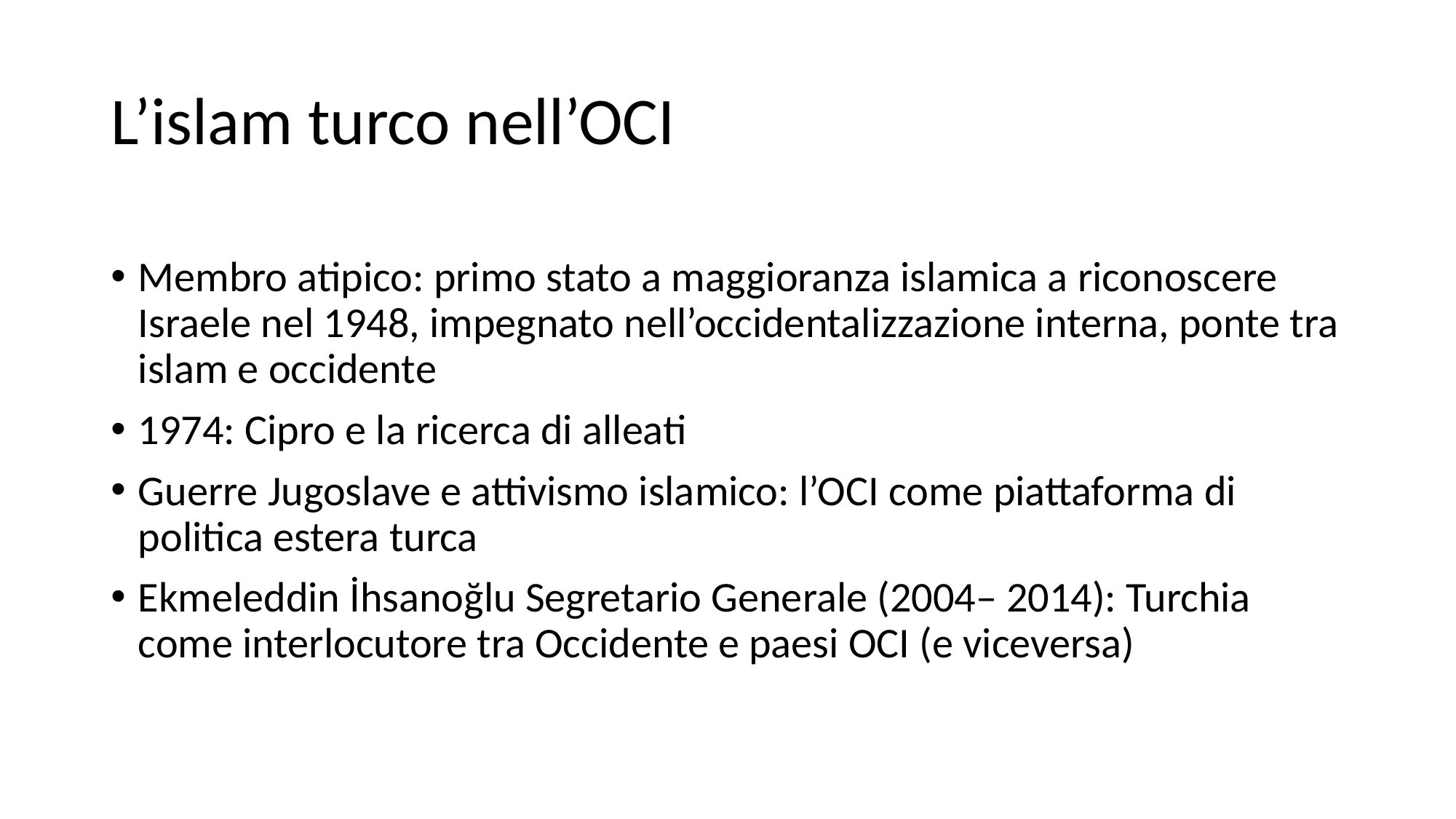

# L’islam turco nell’OCI

Membro atipico: primo stato a maggioranza islamica a riconoscere Israele nel 1948, impegnato nell’occidentalizzazione interna, ponte tra islam e occidente
1974: Cipro e la ricerca di alleati
Guerre Jugoslave e attivismo islamico: l’OCI come piattaforma di politica estera turca
Ekmeleddin İhsanoğlu Segretario Generale (2004– 2014): Turchia come interlocutore tra Occidente e paesi OCI (e viceversa)